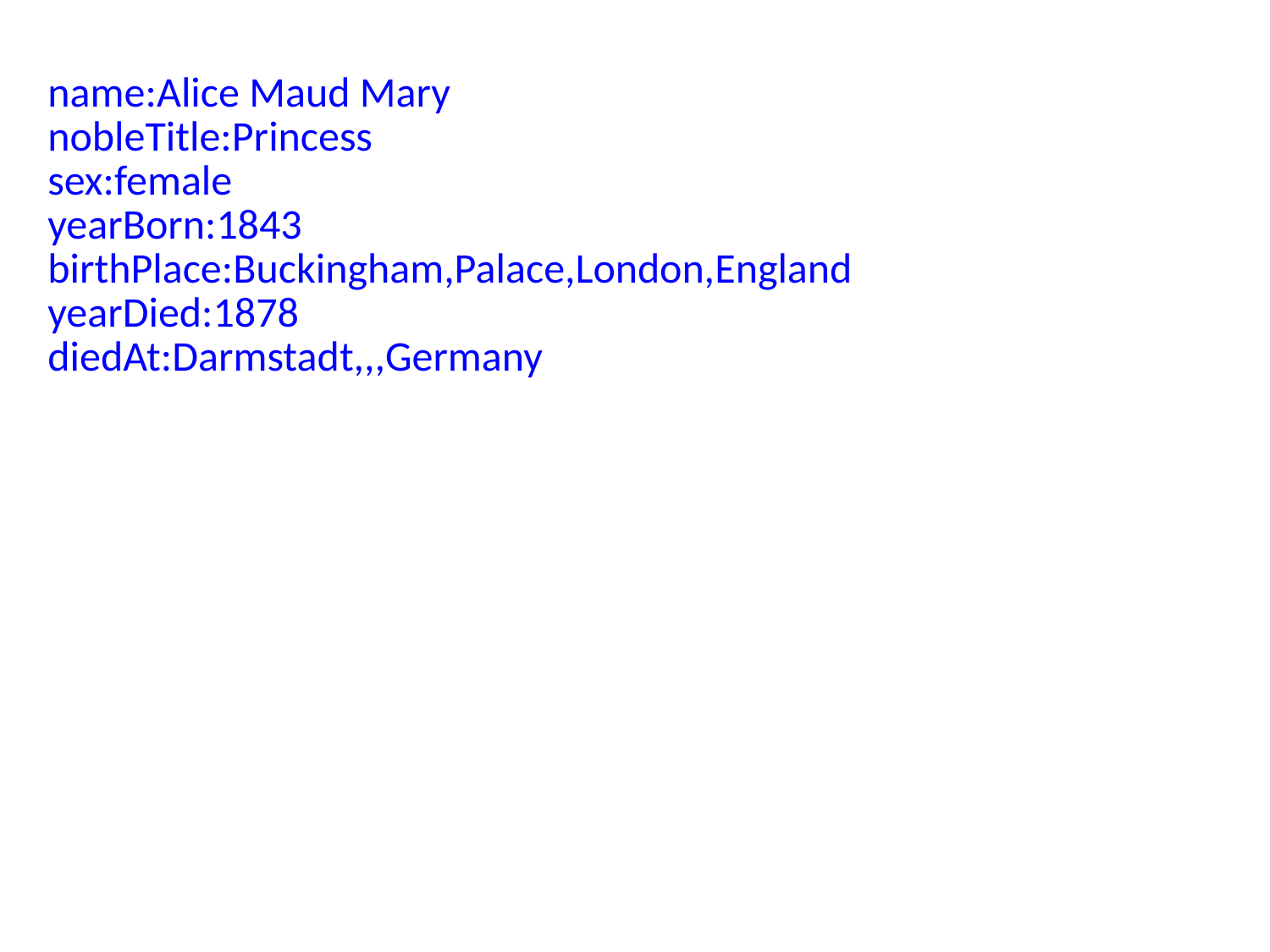

name:Alice Maud Mary

nobleTitle:Princess

sex:female

yearBorn:1843

birthPlace:Buckingham,Palace,London,England

yearDied:1878

diedAt:Darmstadt,,,Germany